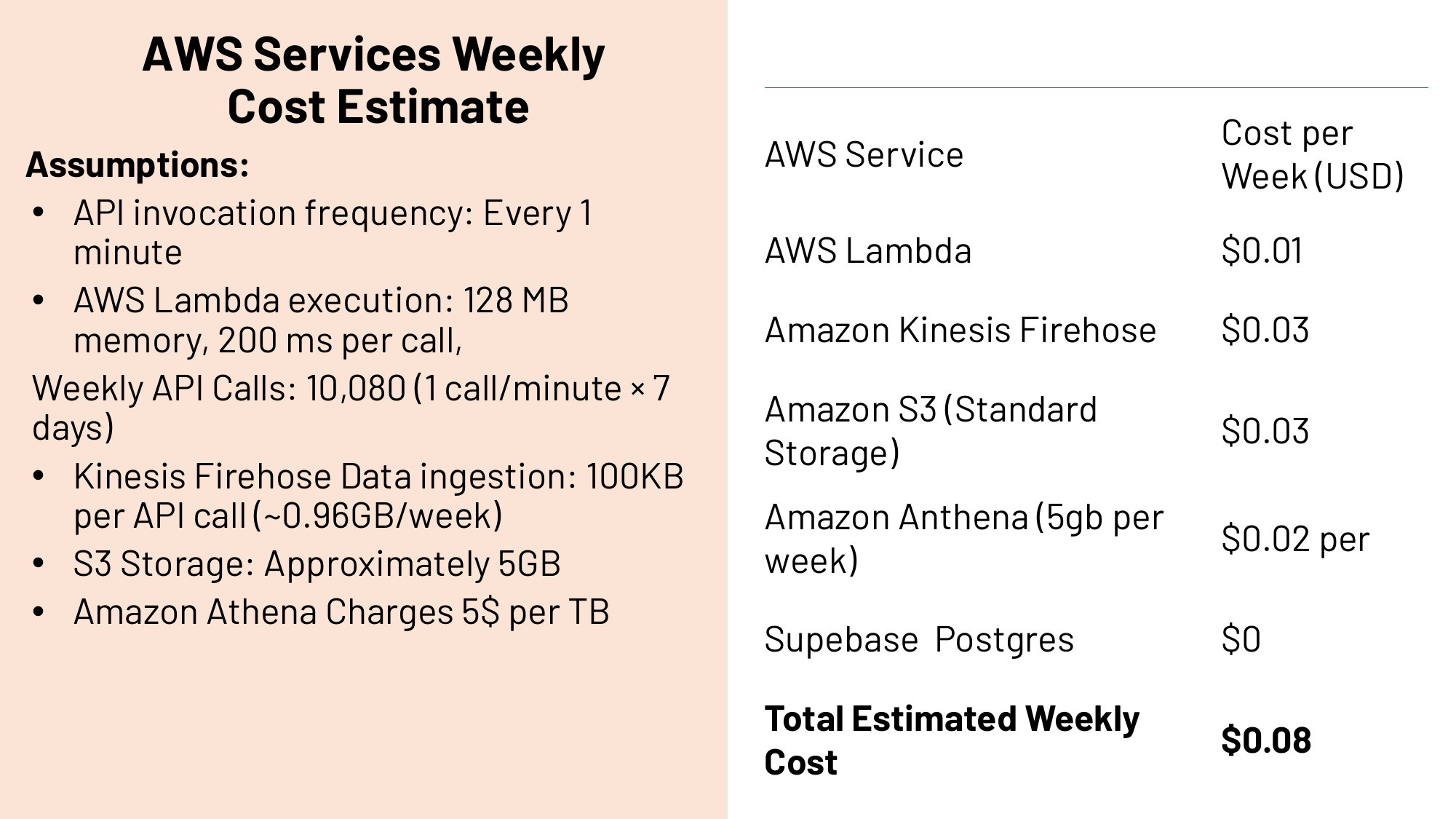

# AWS Services Weekly Cost Estimate
| AWS Service | Cost per Week (USD) |
| --- | --- |
| AWS Lambda | $0.01 |
| Amazon Kinesis Firehose | $0.03 |
| Amazon S3 (Standard Storage) | $0.03 |
| Amazon Anthena (5gb per week) | $0.02 per |
| Supebase Postgres | $0 |
| Total Estimated Weekly Cost | $0.08 |
Assumptions:
API invocation frequency: Every 1 minute
AWS Lambda execution: 128 MB memory, 200 ms per call,
Weekly API Calls: 10,080 (1 call/minute × 7 days)
Kinesis Firehose Data ingestion: 100KB per API call (~0.96GB/week)
S3 Storage: Approximately 5GB
Amazon Athena Charges 5$ per TB